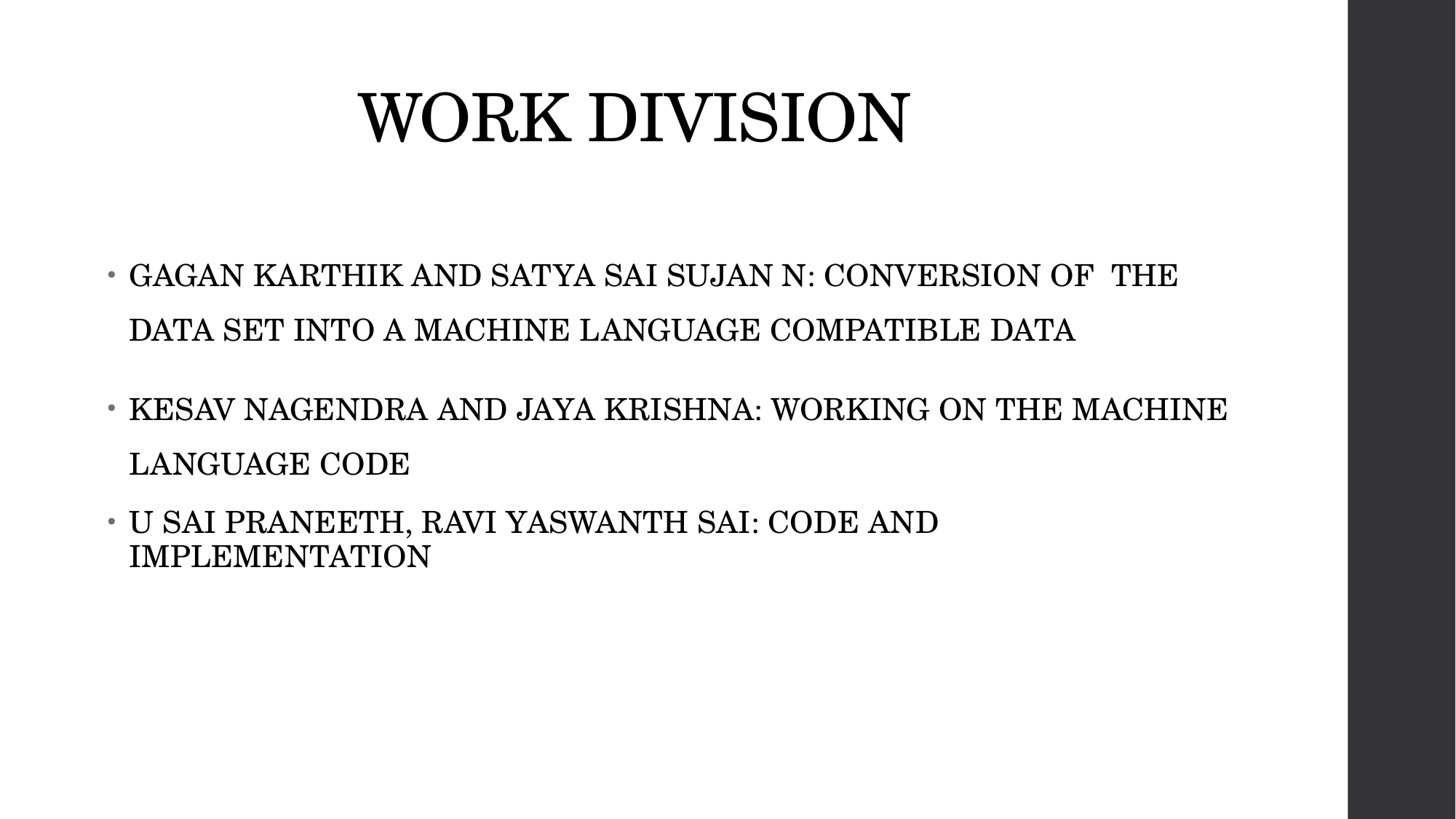

# WORK DIVISION
GAGAN KARTHIK AND SATYA SAI SUJAN N: CONVERSION OF  THE DATA SET INTO A MACHINE LANGUAGE COMPATIBLE DATA
KESAV NAGENDRA AND JAYA KRISHNA: WORKING ON THE MACHINE LANGUAGE CODE
U SAI PRANEETH, RAVI YASWANTH SAI: CODE AND IMPLEMENTATION